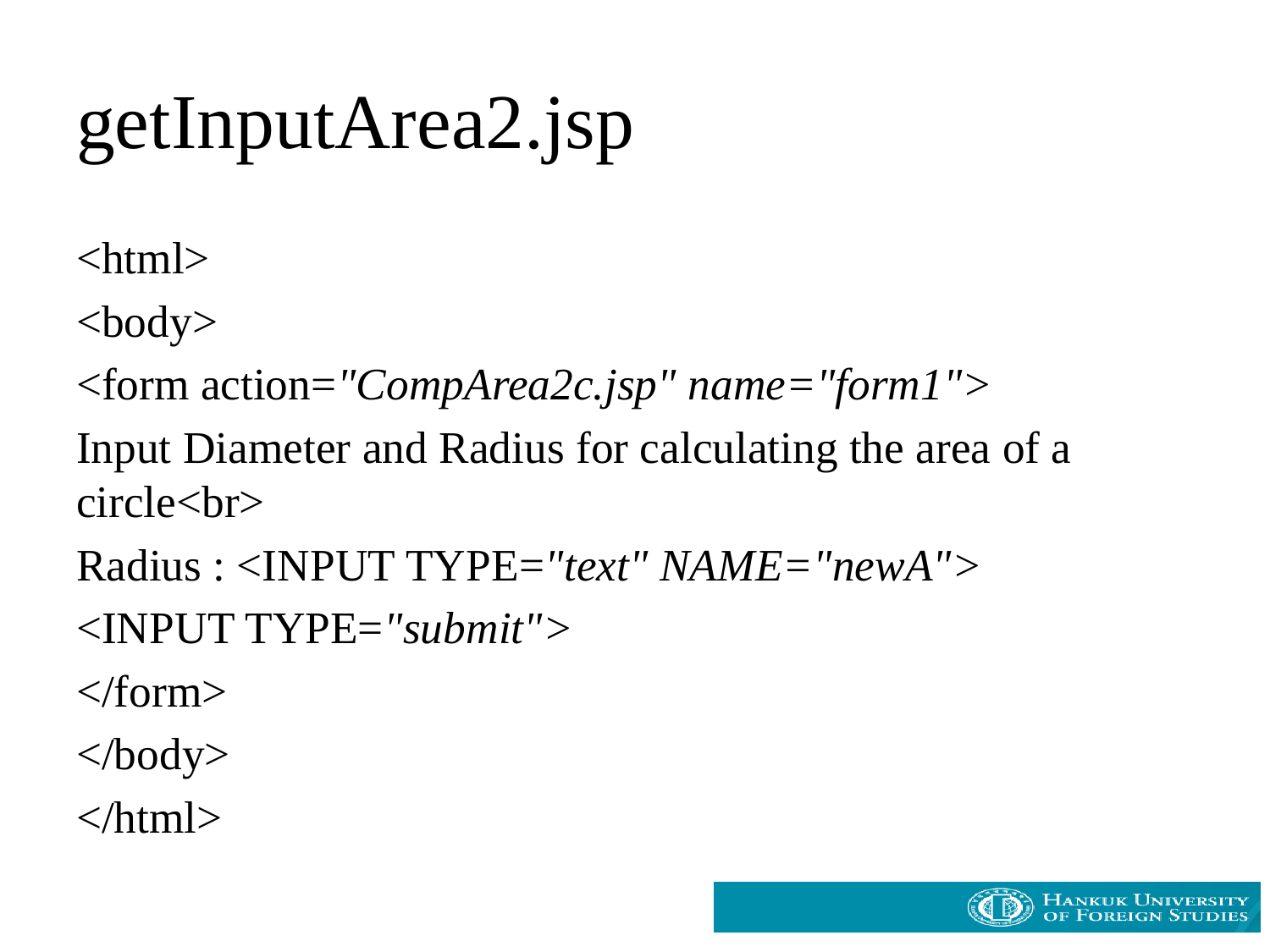

# getInputArea2.jsp
<html>
<body>
<form action="CompArea2c.jsp" name="form1">
Input Diameter and Radius for calculating the area of a circle<br>
Radius : <INPUT TYPE="text" NAME="newA">
<INPUT TYPE="submit">
</form>
</body>
</html>